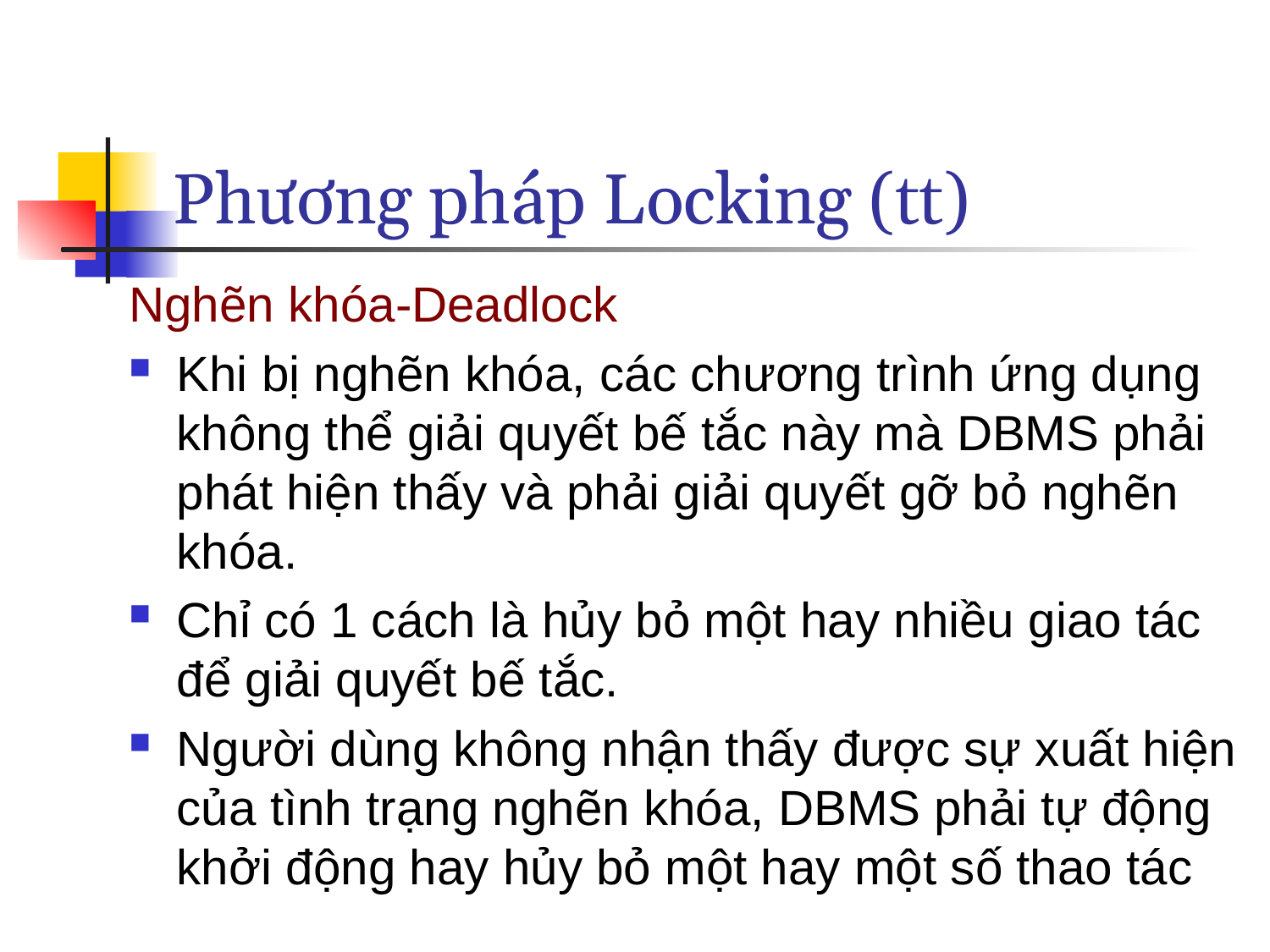

# Phương pháp Locking (tt)
Nghẽn khóa-Deadlock
Khi bị nghẽn khóa, các chương trình ứng dụng không thể giải quyết bế tắc này mà DBMS phải phát hiện thấy và phải giải quyết gỡ bỏ nghẽn khóa.
Chỉ có 1 cách là hủy bỏ một hay nhiều giao tác để giải quyết bế tắc.
Người dùng không nhận thấy được sự xuất hiện của tình trạng nghẽn khóa, DBMS phải tự động khởi động hay hủy bỏ một hay một số thao tác